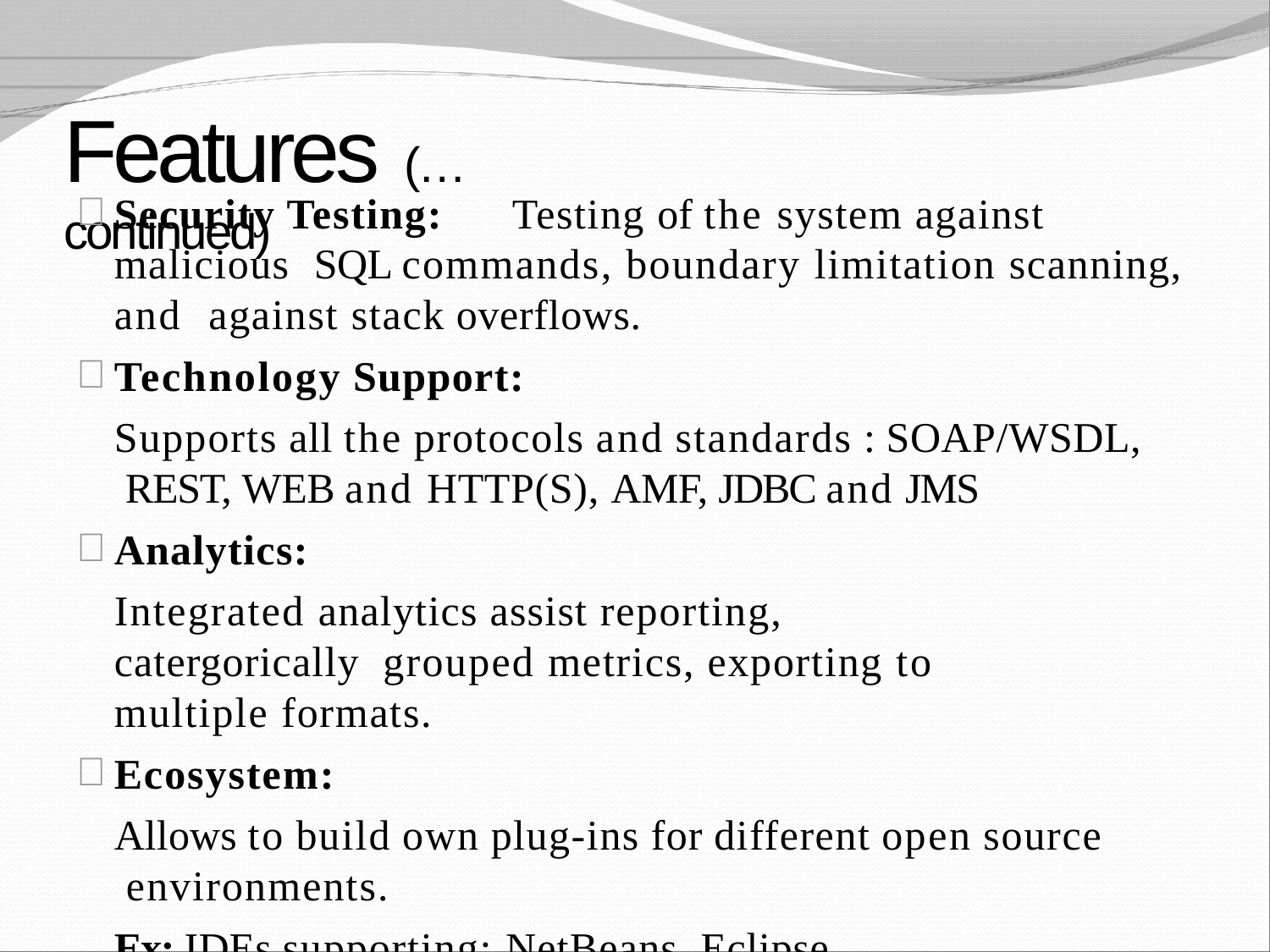

# Features (…continued)
Security Testing:	Testing of the system against malicious  SQL commands, boundary limitation scanning, and  against stack overflows.
Technology Support:
Supports all the protocols and standards : SOAP/WSDL,  REST, WEB and HTTP(S), AMF, JDBC and JMS
Analytics:
Integrated analytics assist reporting, catergorically  grouped metrics, exporting to multiple formats.
Ecosystem:
Allows to build own plug-ins for different open source  environments.
Ex: IDEs supporting: NetBeans, Eclipse.